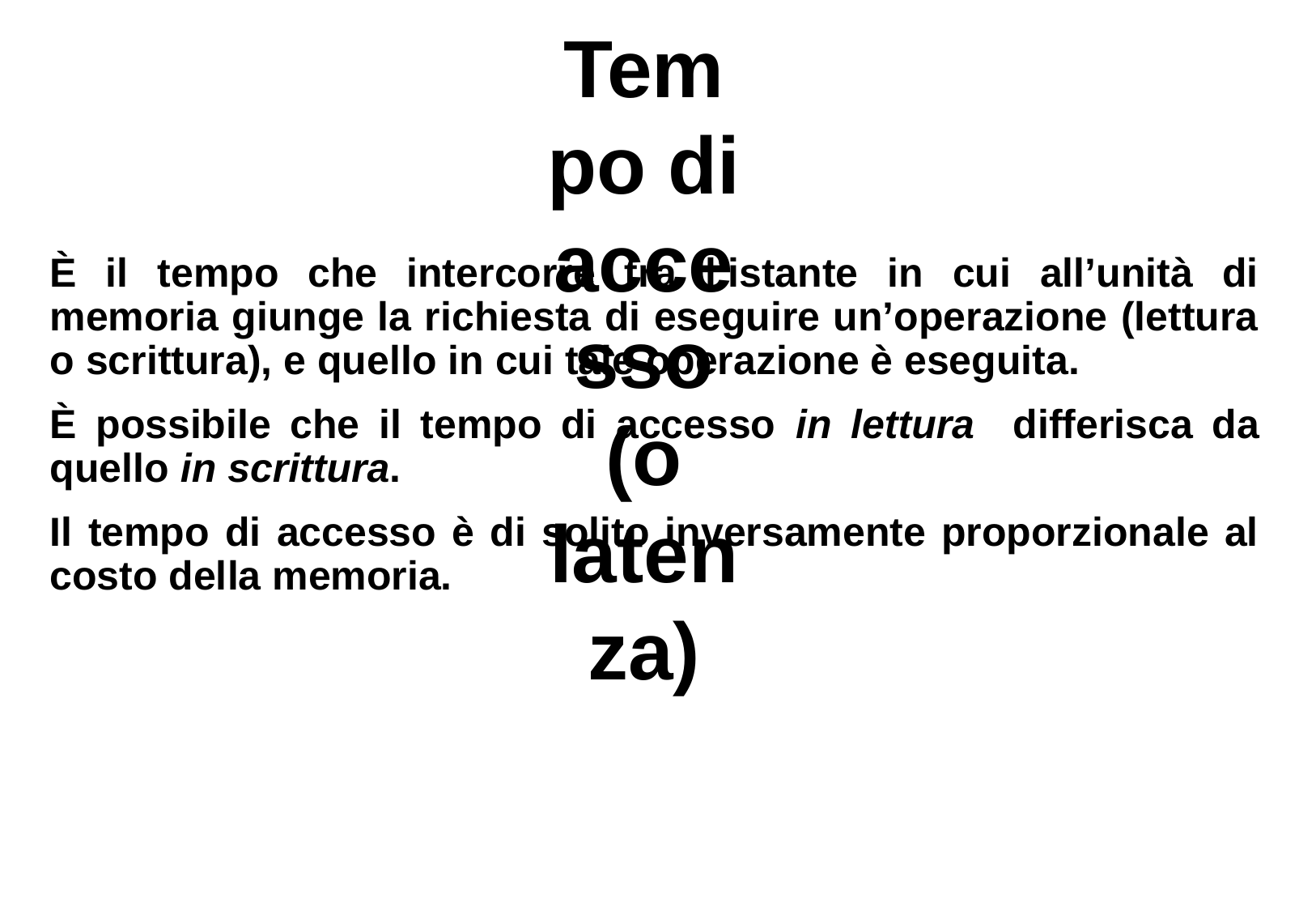

# Tempo di accesso (o latenza)
È il tempo che intercorre tra l’istante in cui all’unità di memoria giunge la richiesta di eseguire un’operazione (lettura o scrittura), e quello in cui tale operazione è eseguita.
È possibile che il tempo di accesso in lettura  differisca da quello in scrittura.
Il tempo di accesso è di solito inversamente proporzionale al costo della memoria.